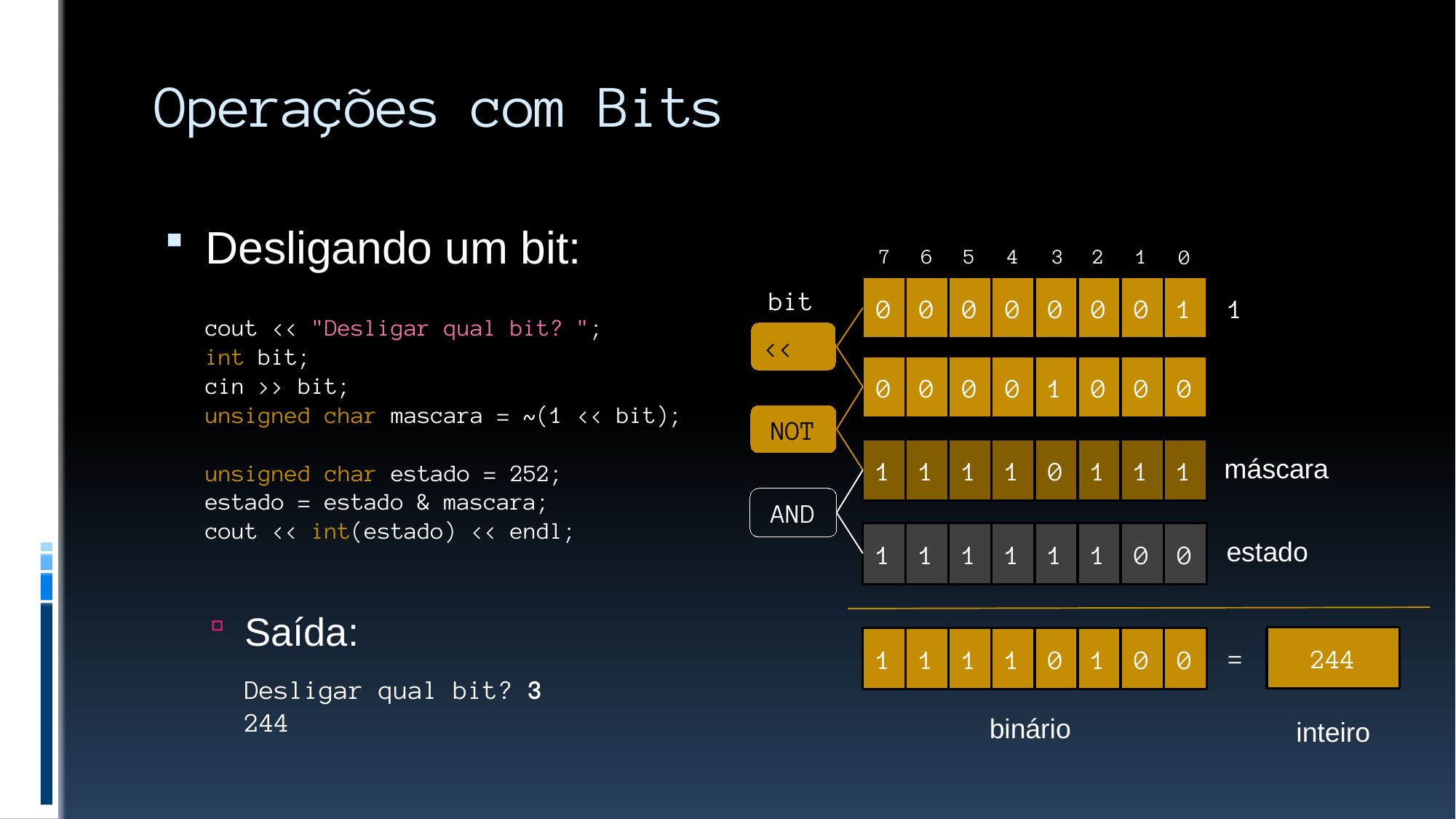

# Operações com Bits
Desligando um bit:

Saída:
1
2
3
4
5
6
7
0
0
0
0
0
0
0
0
1
bit
1
<< 3
0
0
0
0
1
0
0
0
NOT
1
1
1
1
0
1
1
1
máscara
AND
1
1
1
1
1
1
0
0
estado
244
1
1
1
1
0
1
0
0
=
binário
inteiro
cout << "Desligar qual bit? ";
int bit;
cin >> bit;
unsigned char mascara = ~(1 << bit);

unsigned char estado = 252;
estado = estado & mascara;
cout << int(estado) << endl;
Desligar qual bit? 3
244